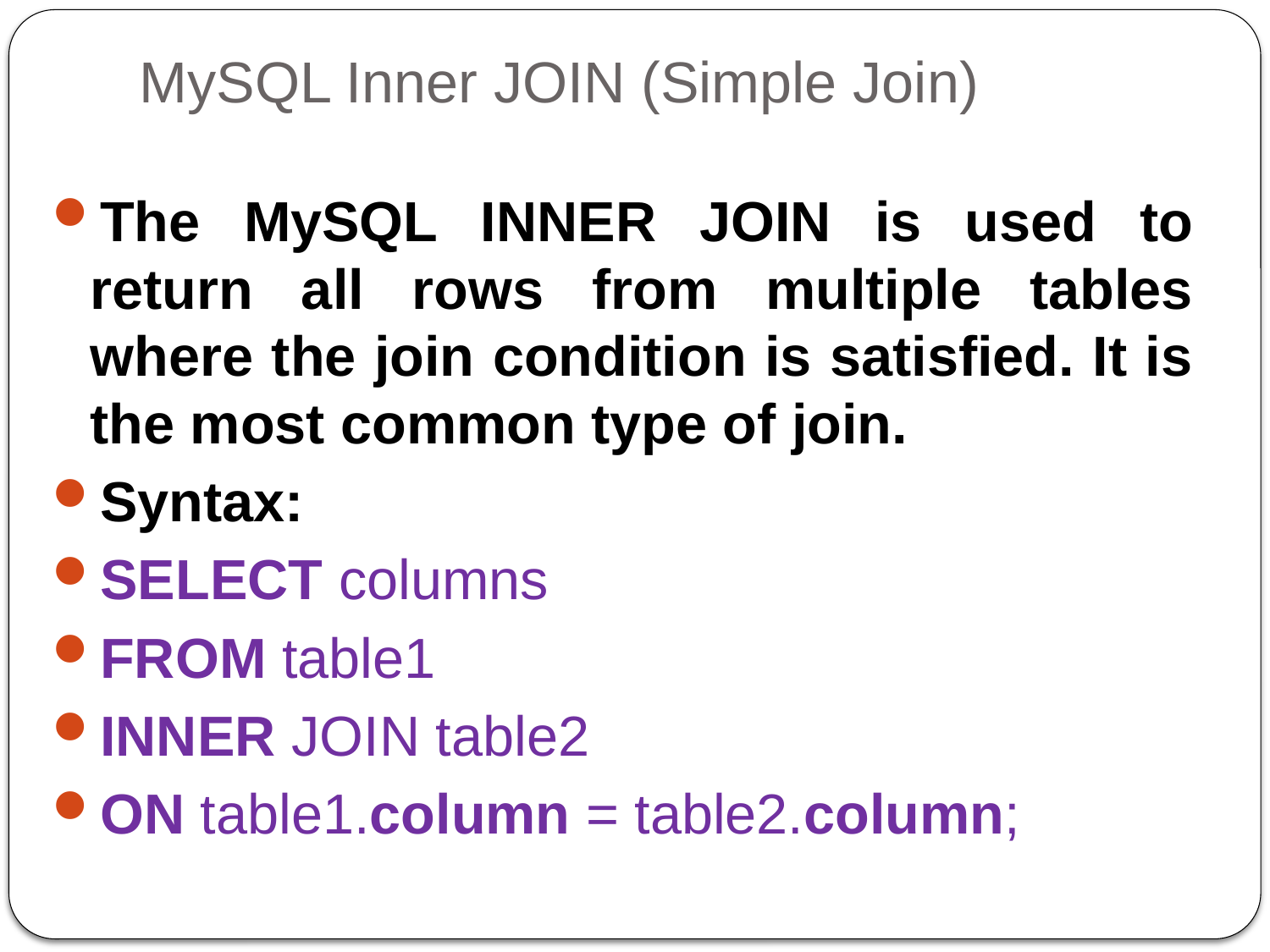

# MySQL Inner JOIN (Simple Join)
The MySQL INNER JOIN is used to return all rows from multiple tables where the join condition is satisfied. It is the most common type of join.
Syntax:
SELECT columns
FROM table1
INNER JOIN table2
ON table1.column = table2.column;